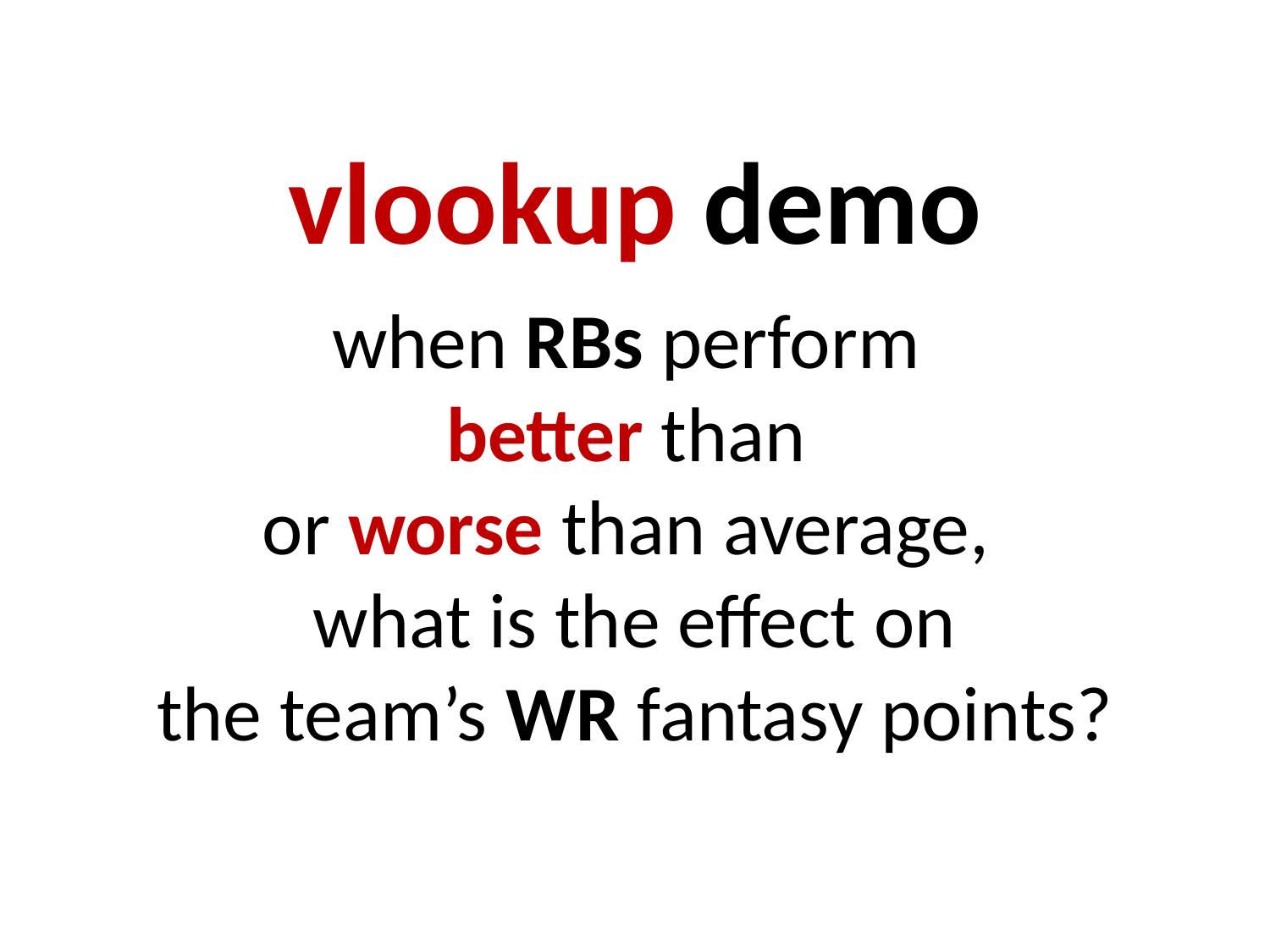

vlookup demo
when RBs perform
better than
or worse than average,
what is the effect on
the team’s WR fantasy points?